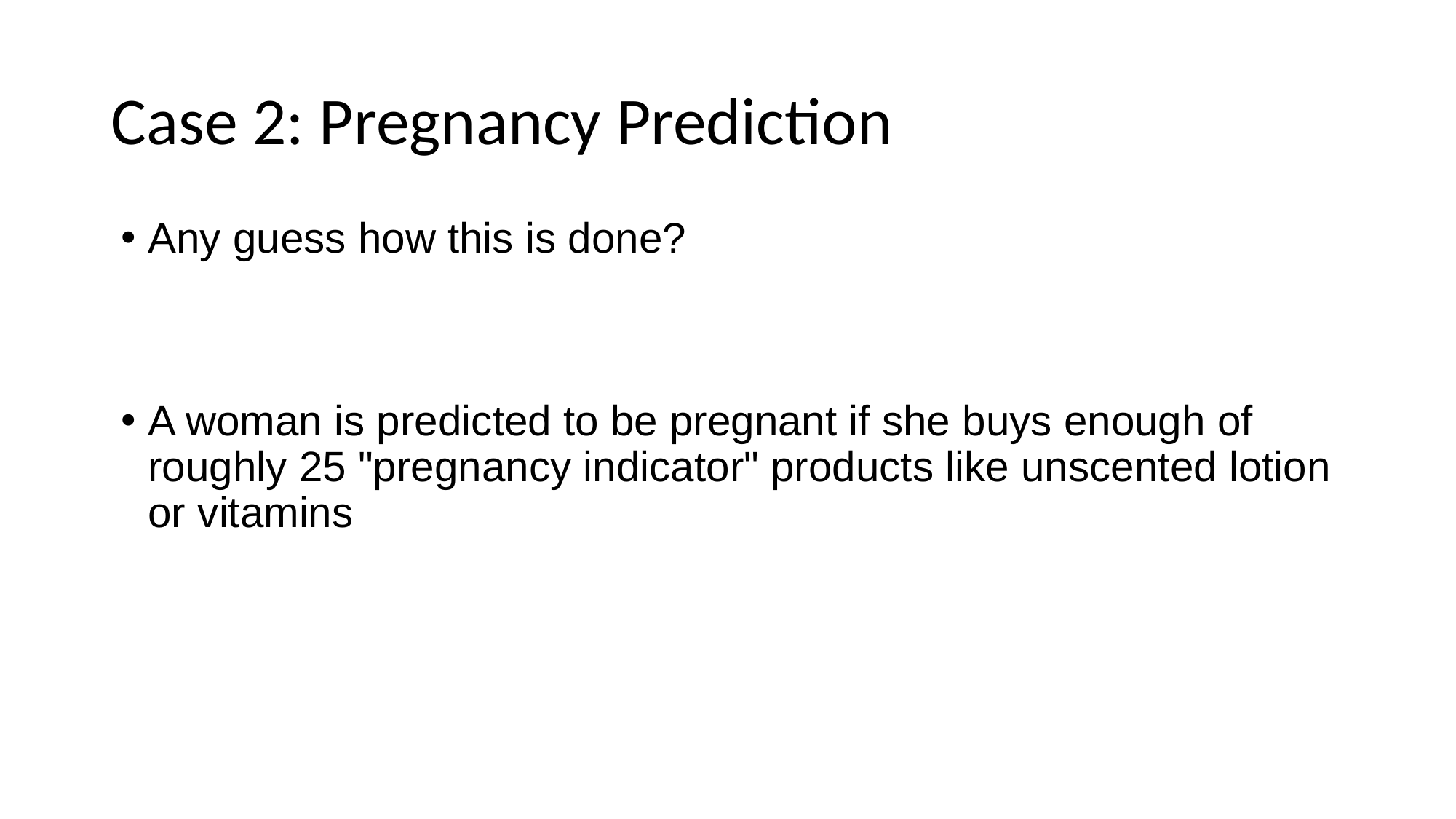

# Case 2: Pregnancy Prediction
Any guess how this is done?

A woman is predicted to be pregnant if she buys enough of roughly 25 "pregnancy indicator" products like unscented lotion or vitamins